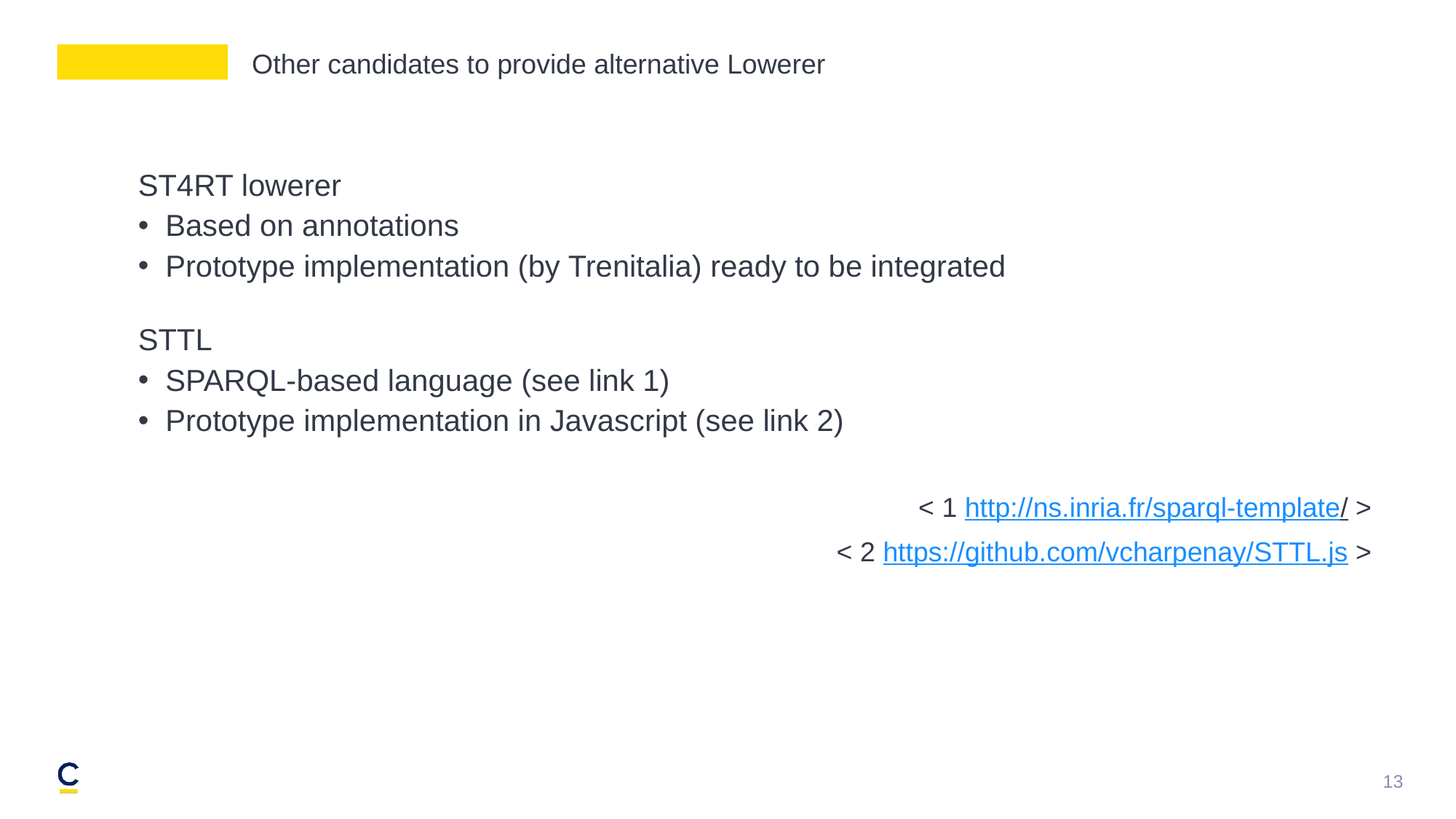

# Other candidates to provide alternative Lowerer
ST4RT lowerer
Based on annotations
Prototype implementation (by Trenitalia) ready to be integrated

STTL
SPARQL-based language (see link 1)
Prototype implementation in Javascript (see link 2)

< 1 http://ns.inria.fr/sparql-template/ >
< 2 https://github.com/vcharpenay/STTL.js >
13